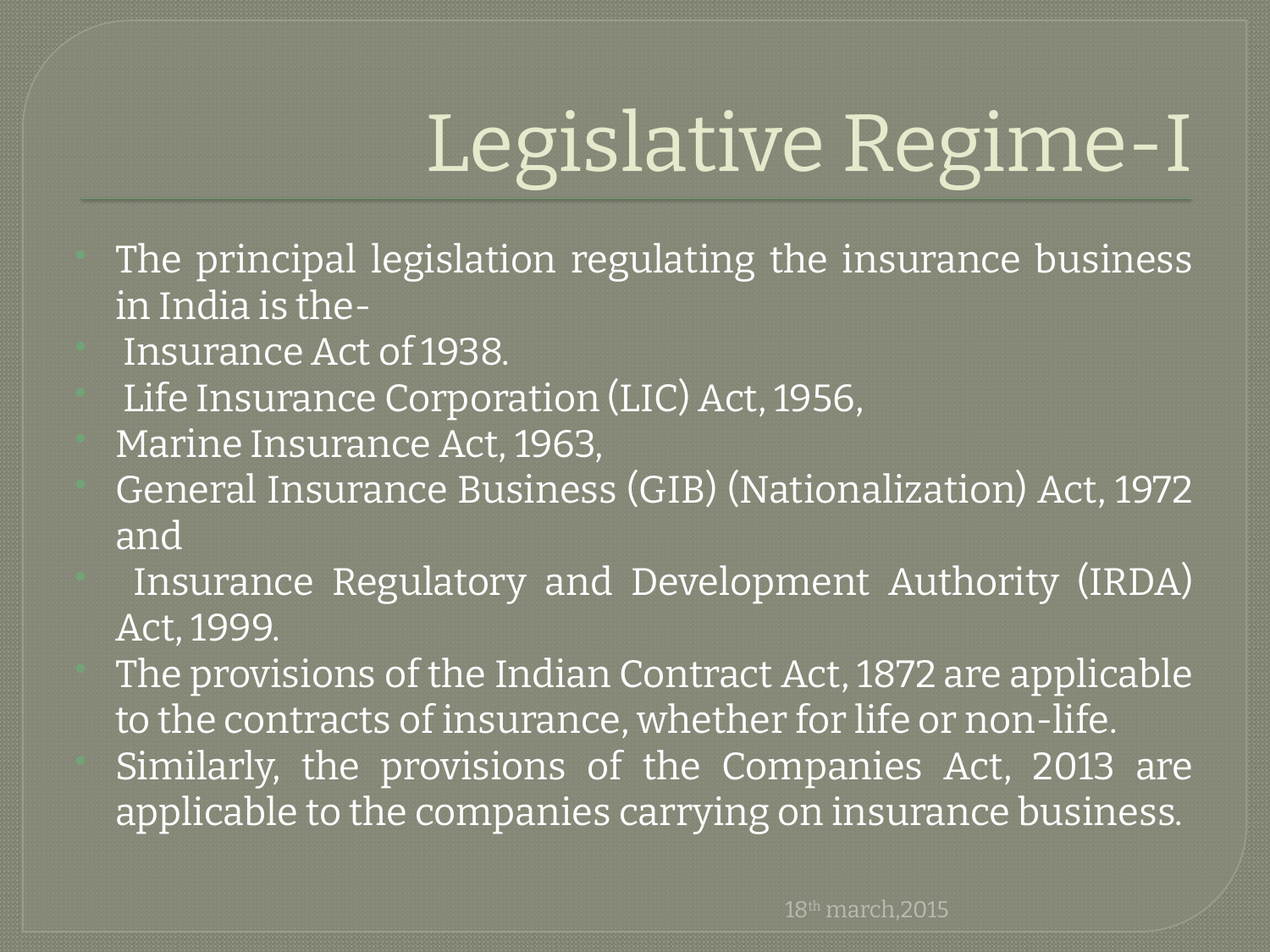

# Legislative Regime-I
The principal legislation regulating the insurance business in India is the-
 Insurance Act of 1938.
 Life Insurance Corporation (LIC) Act, 1956,
Marine Insurance Act, 1963,
General Insurance Business (GIB) (Nationalization) Act, 1972 and
 Insurance Regulatory and Development Authority (IRDA) Act, 1999.
The provisions of the Indian Contract Act, 1872 are applicable to the contracts of insurance, whether for life or non-life.
Similarly, the provisions of the Companies Act, 2013 are applicable to the companies carrying on insurance business.

18th march,2015